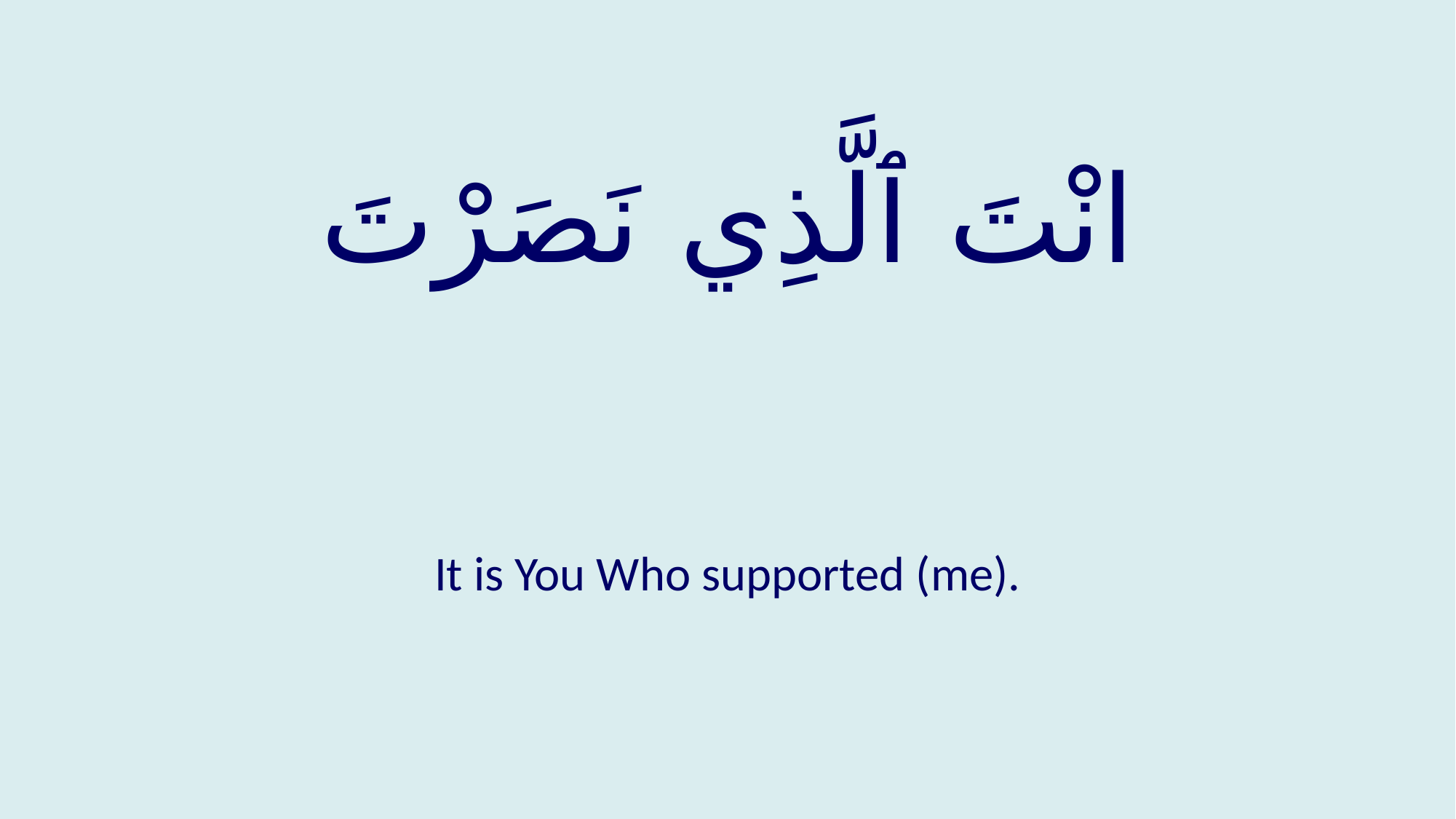

# انْتَ ٱلَّذِي نَصَرْتَ
It is You Who supported (me).